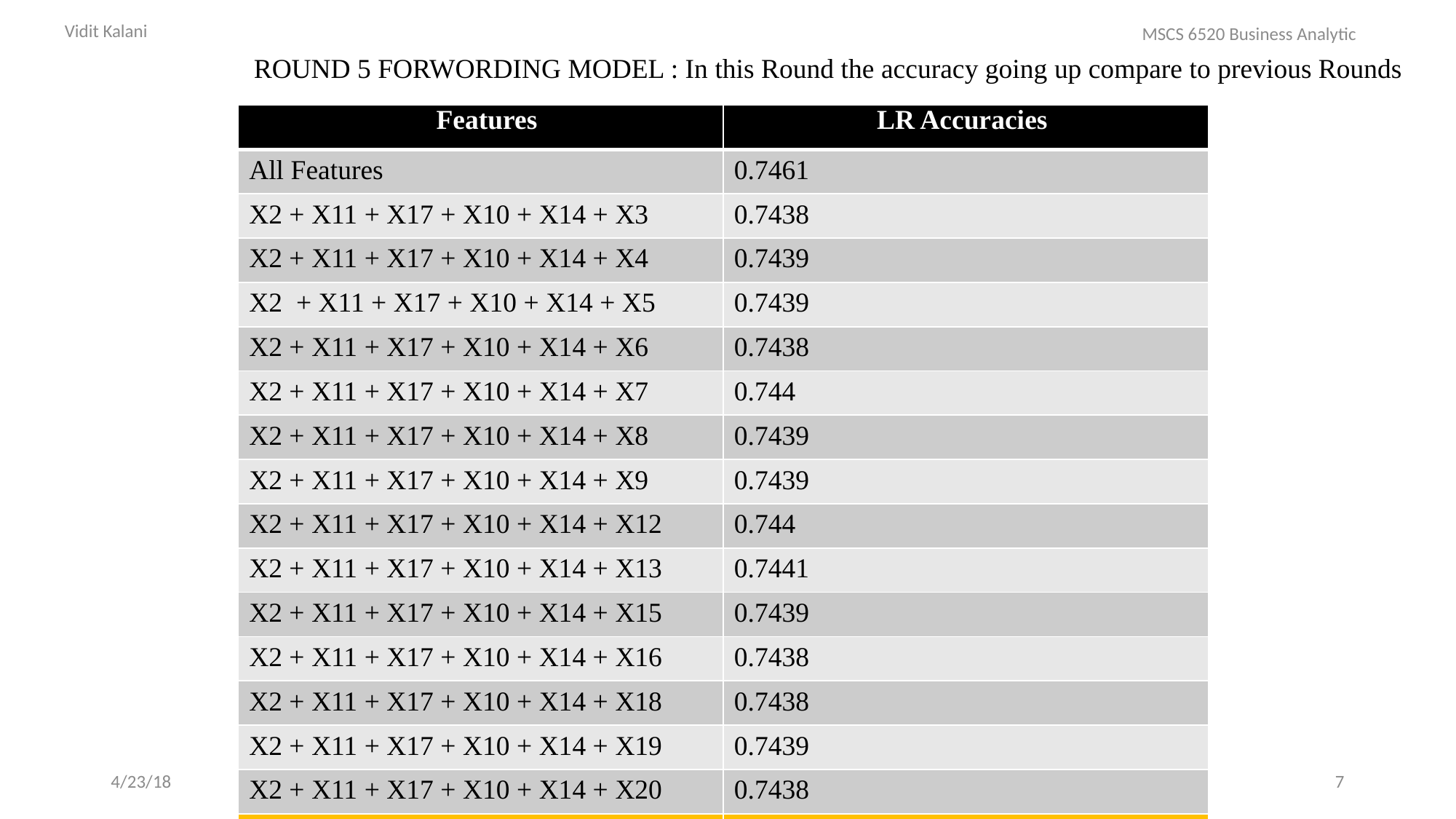

Vidit Kalani
MSCS 6520 Business Analytic
ROUND 5 FORWORDING MODEL : In this Round the accuracy going up compare to previous Rounds
| Features | LR Accuracies |
| --- | --- |
| All Features | 0.7461 |
| X2 + X11 + X17 + X10 + X14 + X3 | 0.7438 |
| X2 + X11 + X17 + X10 + X14 + X4 | 0.7439 |
| X2 + X11 + X17 + X10 + X14 + X5 | 0.7439 |
| X2 + X11 + X17 + X10 + X14 + X6 | 0.7438 |
| X2 + X11 + X17 + X10 + X14 + X7 | 0.744 |
| X2 + X11 + X17 + X10 + X14 + X8 | 0.7439 |
| X2 + X11 + X17 + X10 + X14 + X9 | 0.7439 |
| X2 + X11 + X17 + X10 + X14 + X12 | 0.744 |
| X2 + X11 + X17 + X10 + X14 + X13 | 0.7441 |
| X2 + X11 + X17 + X10 + X14 + X15 | 0.7439 |
| X2 + X11 + X17 + X10 + X14 + X16 | 0.7438 |
| X2 + X11 + X17 + X10 + X14 + X18 | 0.7438 |
| X2 + X11 + X17 + X10 + X14 + X19 | 0.7439 |
| X2 + X11 + X17 + X10 + X14 + X20 | 0.7438 |
| X2 + X11 + X17 + X10 + X14 + X21 | 0.7447 |
| X2 + X1 + X17 + X10 + X14 + X22 | 0.7439 |
4/23/18
7